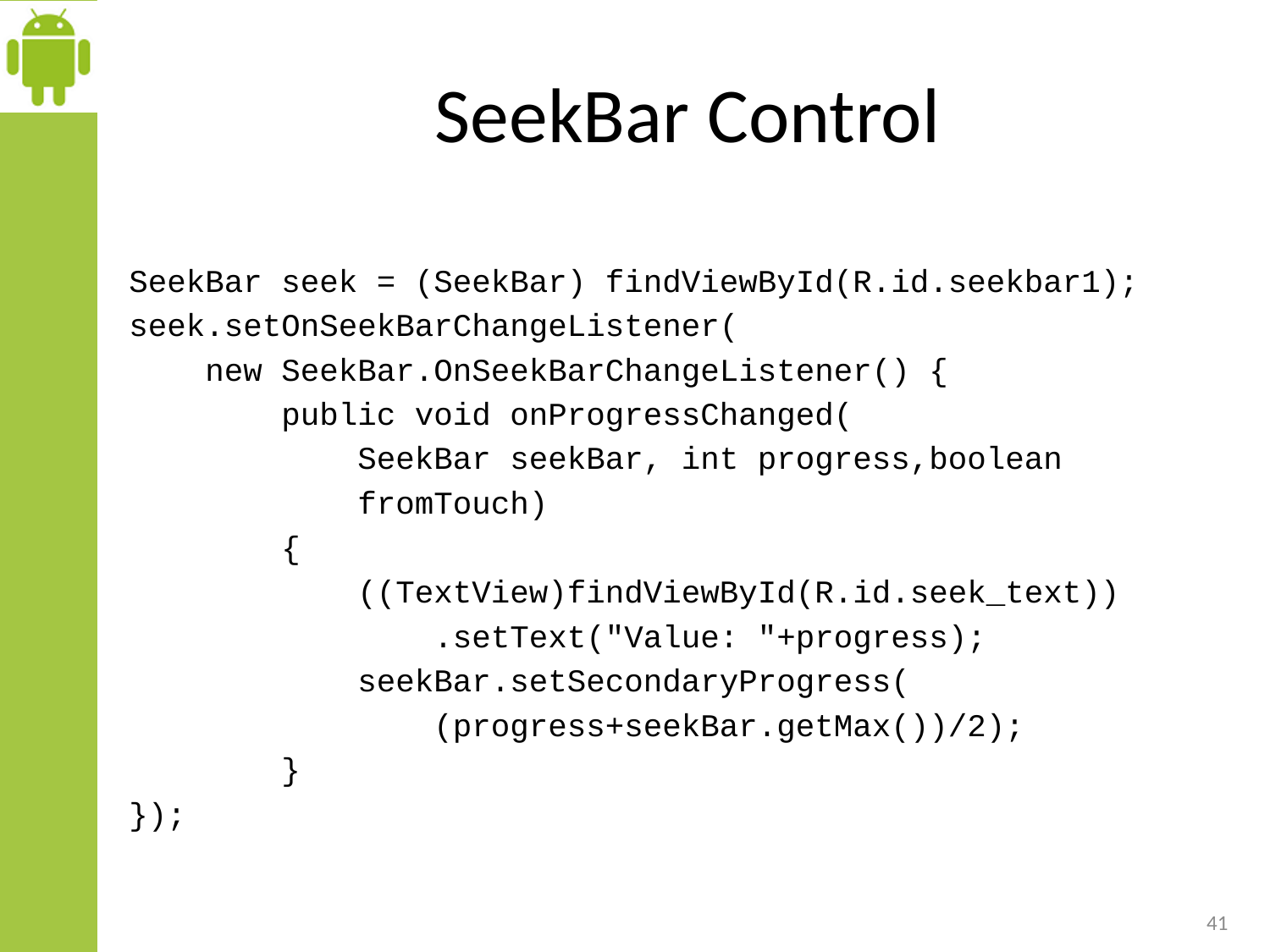

# SeekBar Control
SeekBar seek = (SeekBar) findViewById(R.id.seekbar1);
seek.setOnSeekBarChangeListener(
    new SeekBar.OnSeekBarChangeListener() {
        public void onProgressChanged(
            SeekBar seekBar, int progress,boolean
            fromTouch)
        {
            ((TextView)findViewById(R.id.seek_text))
                .setText("Value: "+progress);
            seekBar.setSecondaryProgress(
                (progress+seekBar.getMax())/2);
        }
});

41